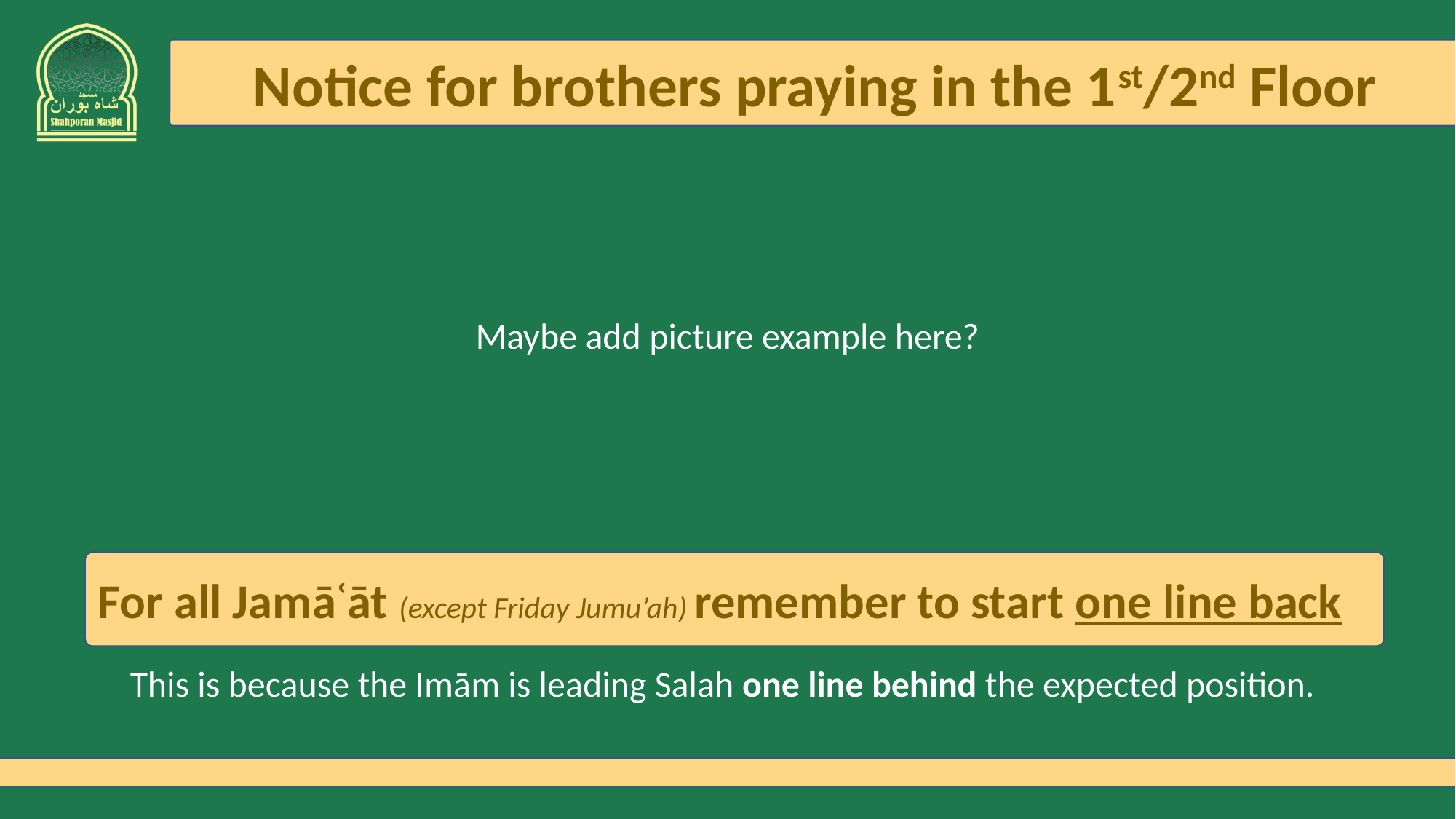

Notice for brothers praying in the 1st/2nd Floor
Maybe add picture example here?
For all Jamāʿāt (except Friday Jumu’ah) remember to start one line back
This is because the Imām is leading Salah one line behind the expected position.